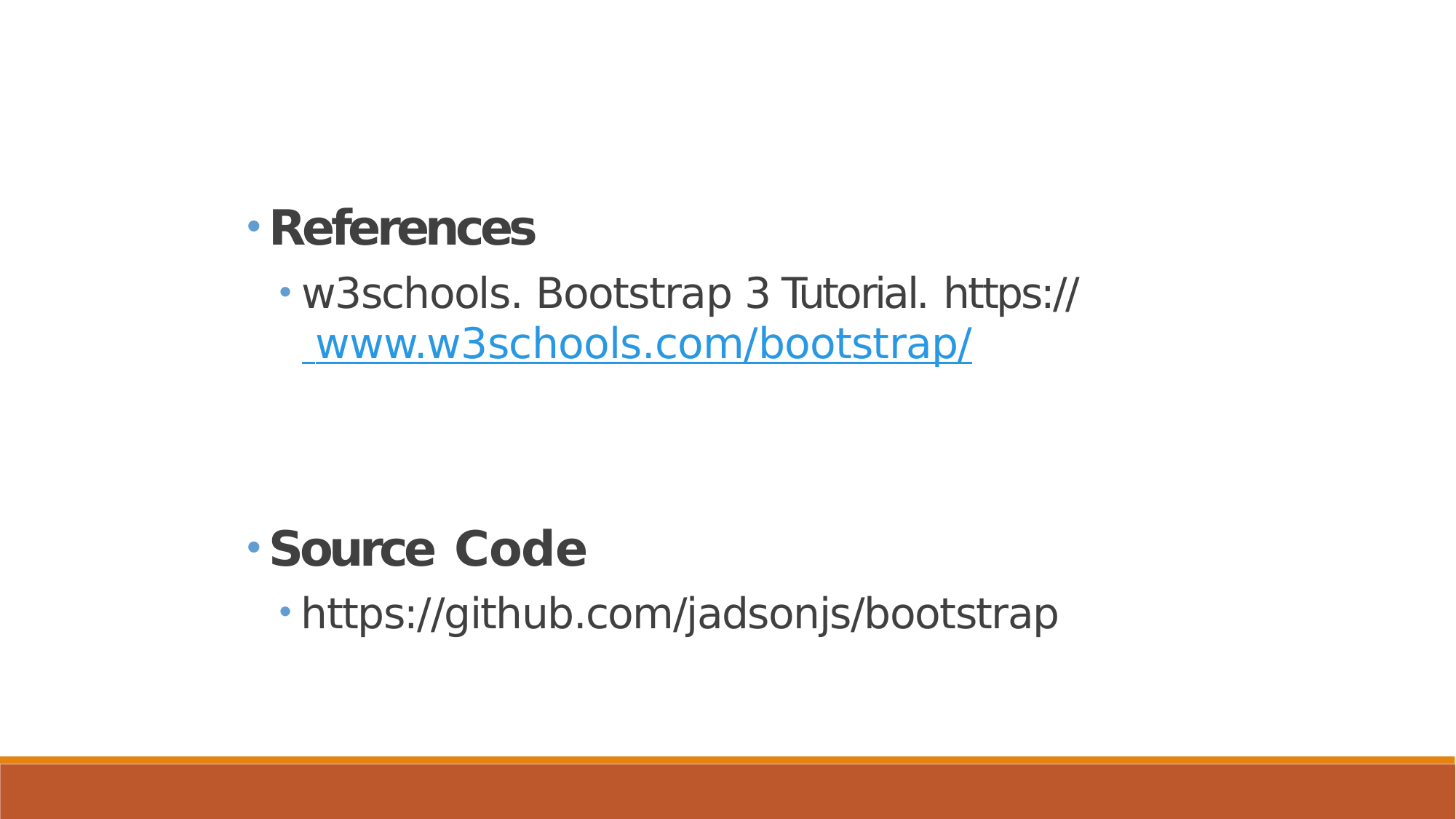

32
Bootstrap
References
w3schools. Bootstrap 3 Tutorial. https://  www.w3schools.com/bootstrap/
Source Code
https://github.com/jadsonjs/bootstrap